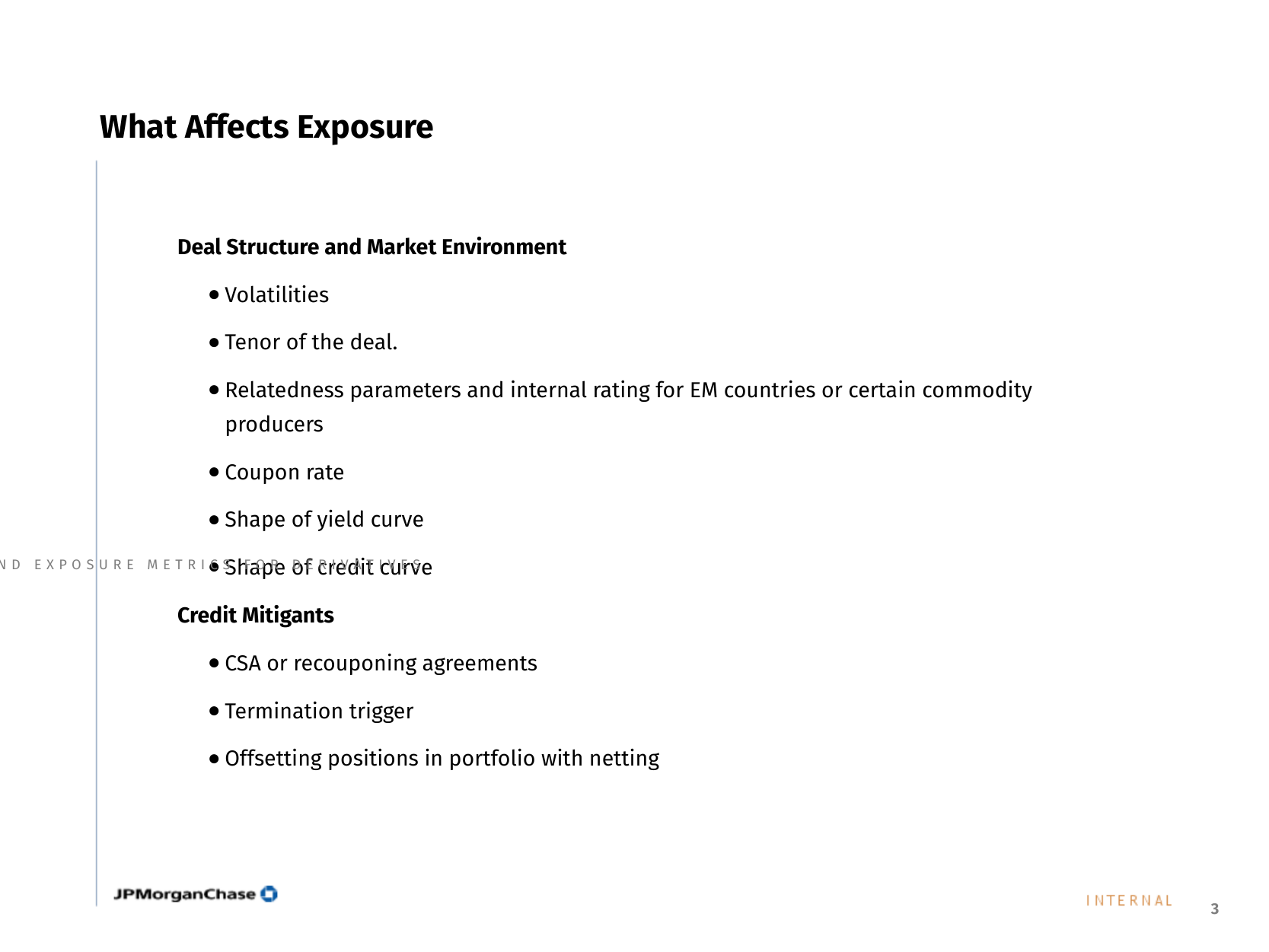

# What Affects Exposure
Deal Structure and Market Environment
Volatilities
Tenor of the deal.
Relatedness parameters and internal rating for EM countries or certain commodity producers
Coupon rate
Shape of yield curve
Shape of credit curve
Credit Mitigants
CSA or recouponing agreements
Termination trigger
Offsetting positions in portfolio with netting

P O R T F O L I O   S O L U T I O N S   A N D   E X P O S U R E   M E T R I C S   F O R   D E R I V A T I V E S
3